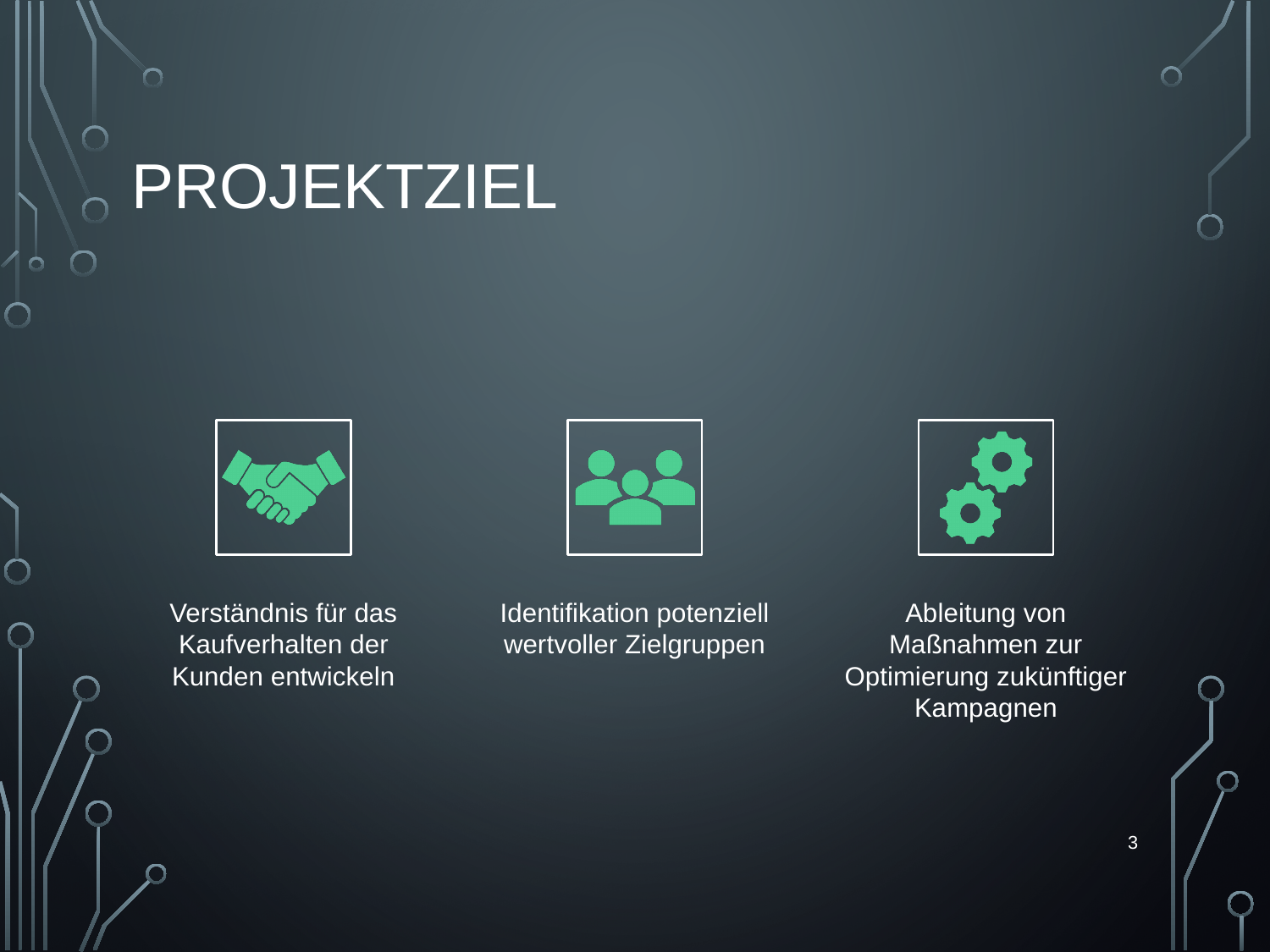

# Projektziel
Verständnis für das Kaufverhalten der Kunden entwickeln
Identifikation potenziell wertvoller Zielgruppen
Ableitung von Maßnahmen zur Optimierung zukünftiger Kampagnen
3